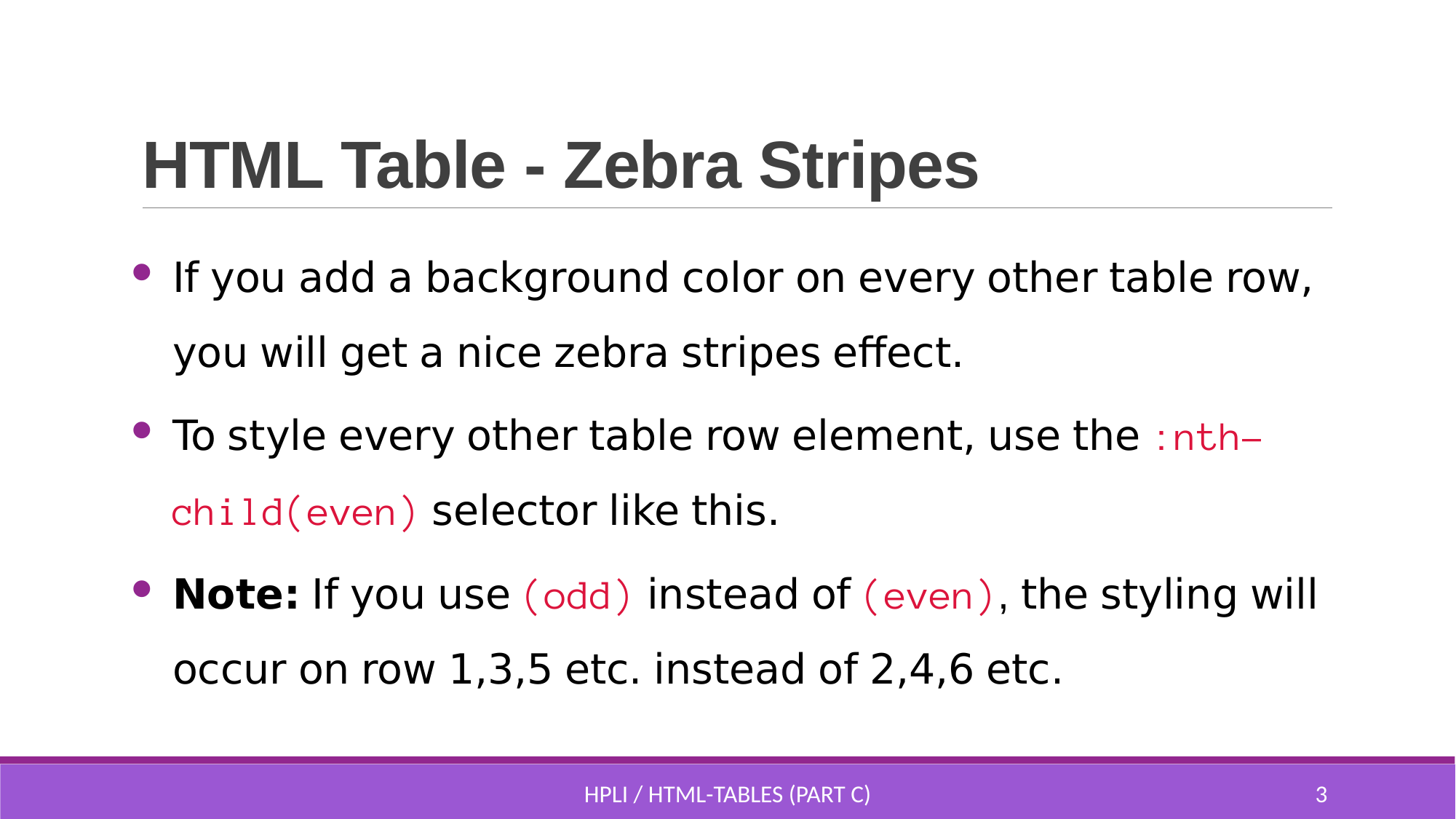

# HTML Table - Zebra Stripes
If you add a background color on every other table row, you will get a nice zebra stripes effect.
To style every other table row element, use the :nth-child(even) selector like this.
Note: If you use (odd) instead of (even), the styling will occur on row 1,3,5 etc. instead of 2,4,6 etc.

HPLI / HTML-Tables (part C)
3